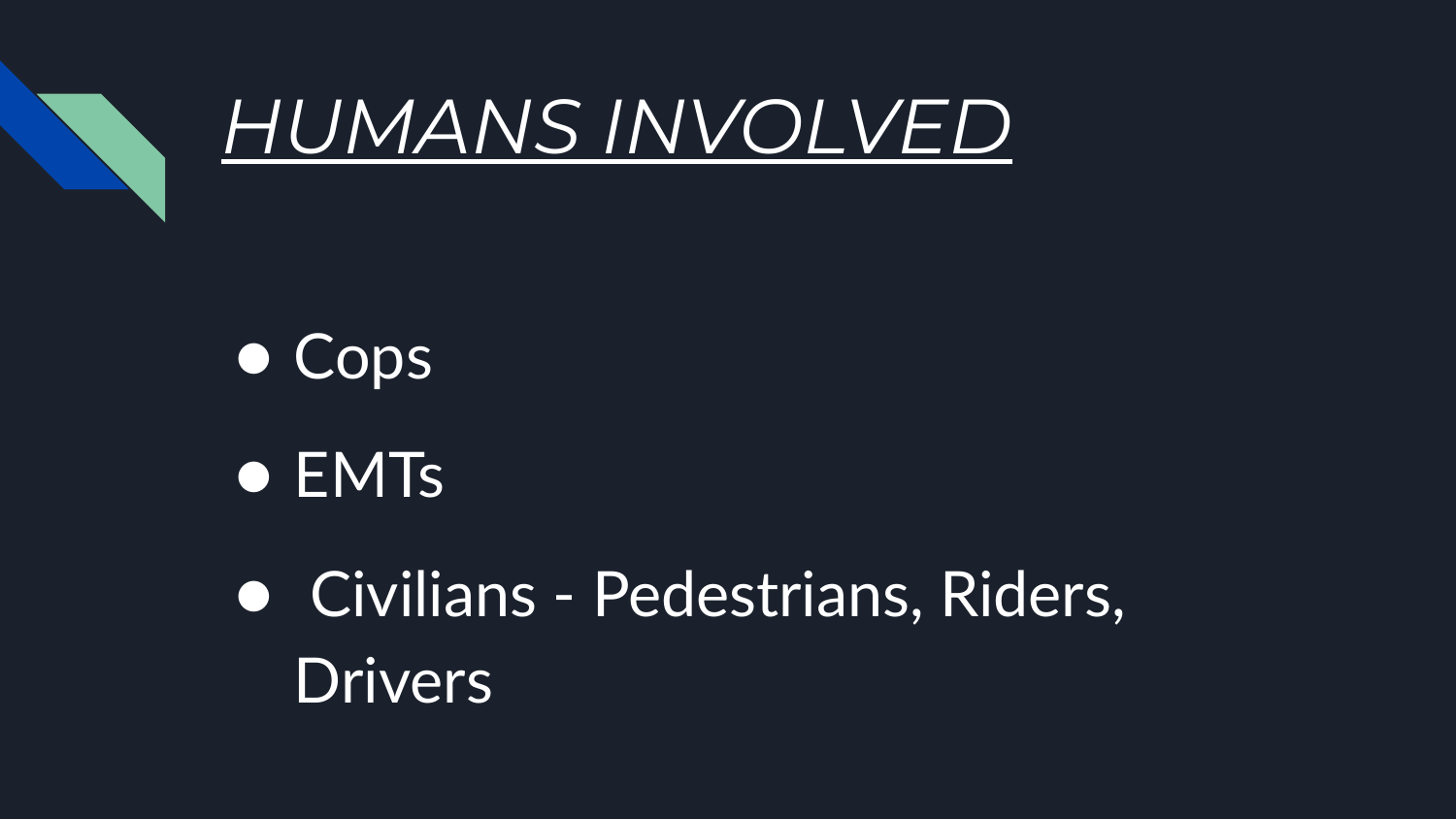

# HUMANS INVOLVED
Cops
EMTs
 Civilians - Pedestrians, Riders, Drivers